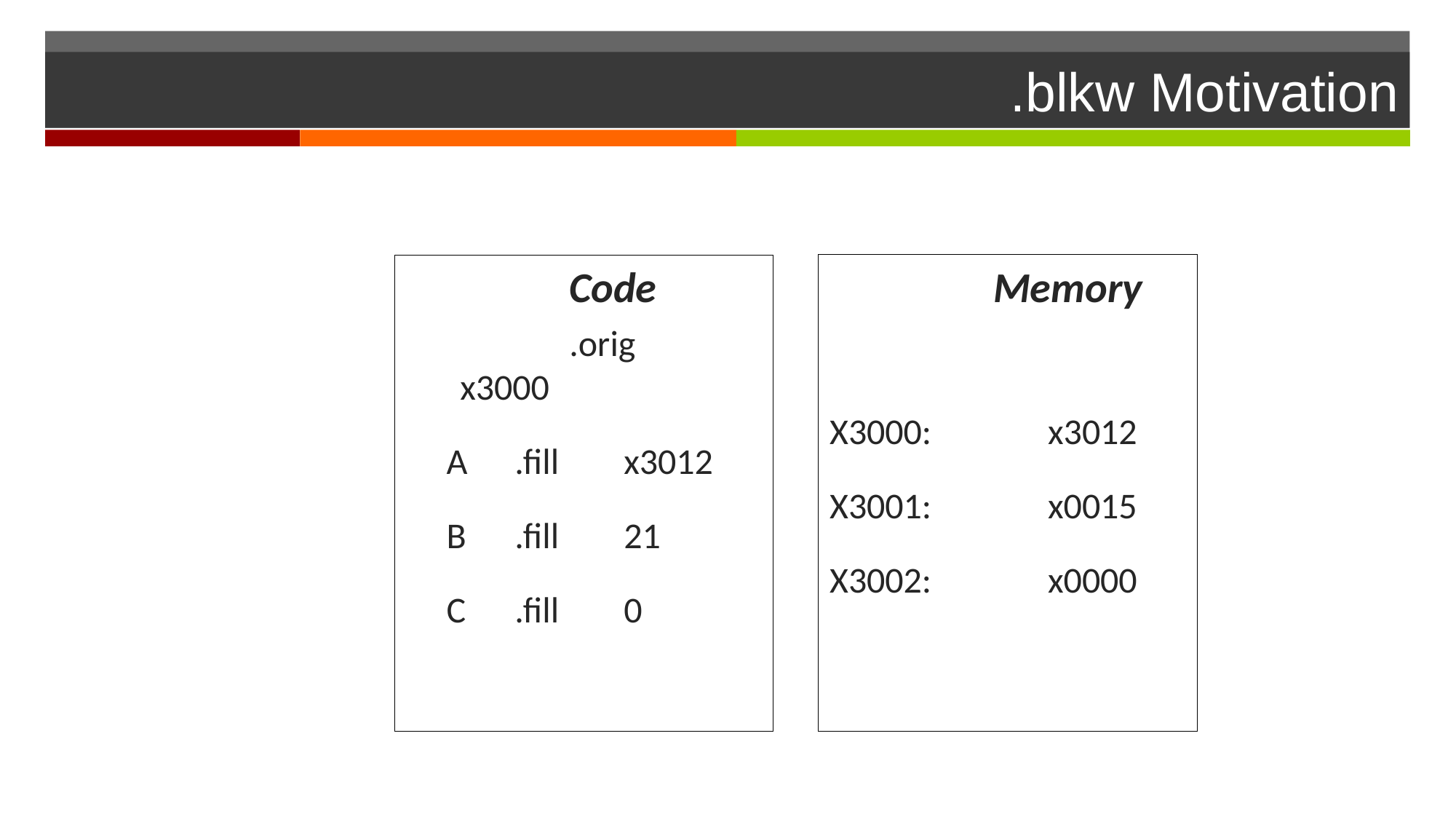

# .blkw Motivation
	Code
	.orig	x3000
     A	.fill	x3012
     B	.fill	21
     C	.fill	0
	Memory

X3000:		x3012
X3001:		x0015
X3002:		x0000